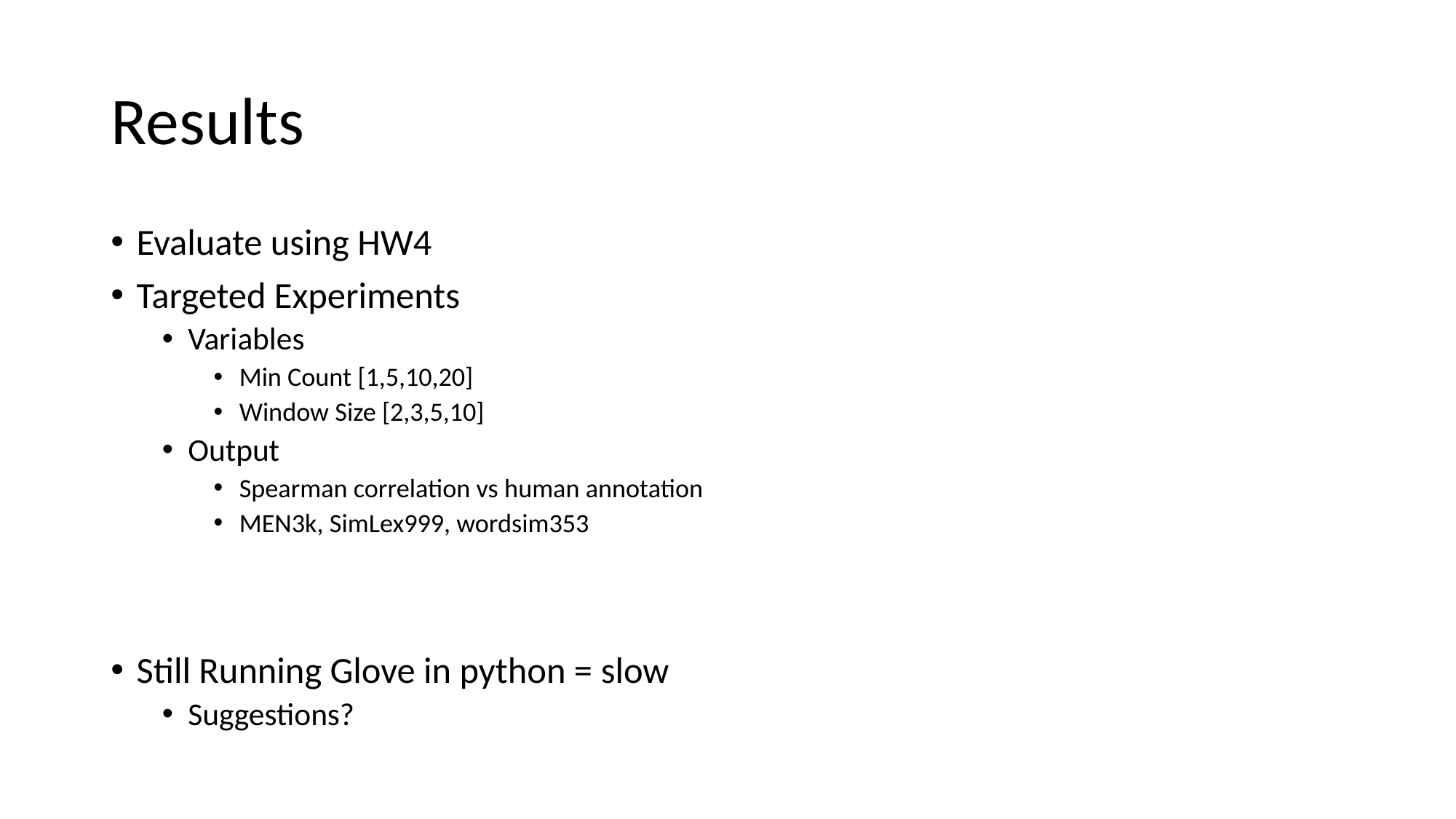

# Results
Evaluate using HW4
Targeted Experiments
Variables
Min Count [1,5,10,20]
Window Size [2,3,5,10]
Output
Spearman correlation vs human annotation
MEN3k, SimLex999, wordsim353

Still Running Glove in python = slow
Suggestions?